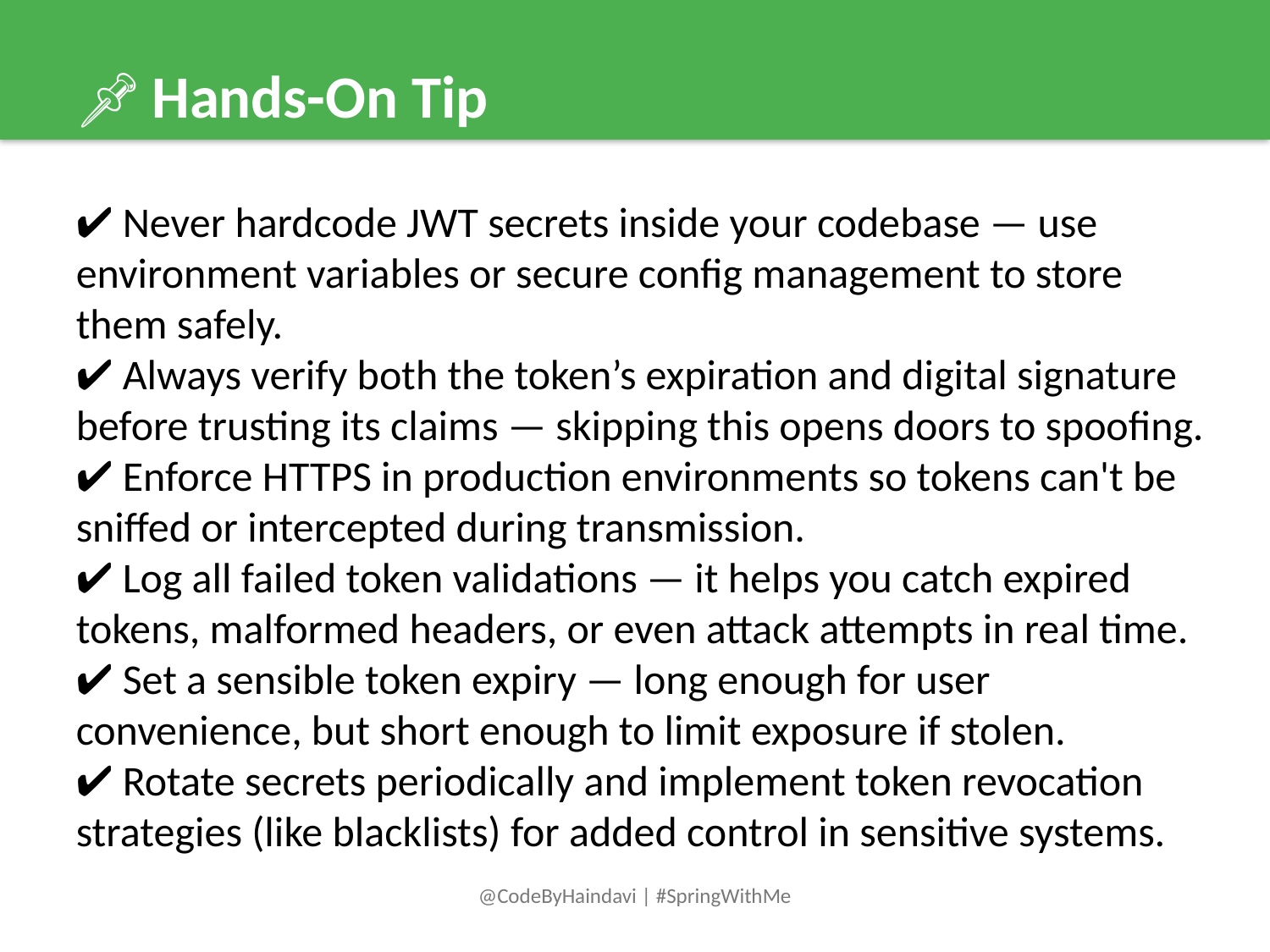

📌 Hands-On Tip
✔️ Never hardcode JWT secrets inside your codebase — use environment variables or secure config management to store them safely.
✔️ Always verify both the token’s expiration and digital signature before trusting its claims — skipping this opens doors to spoofing.
✔️ Enforce HTTPS in production environments so tokens can't be sniffed or intercepted during transmission.
✔️ Log all failed token validations — it helps you catch expired tokens, malformed headers, or even attack attempts in real time.
✔️ Set a sensible token expiry — long enough for user convenience, but short enough to limit exposure if stolen.
✔️ Rotate secrets periodically and implement token revocation strategies (like blacklists) for added control in sensitive systems.
@CodeByHaindavi | #SpringWithMe